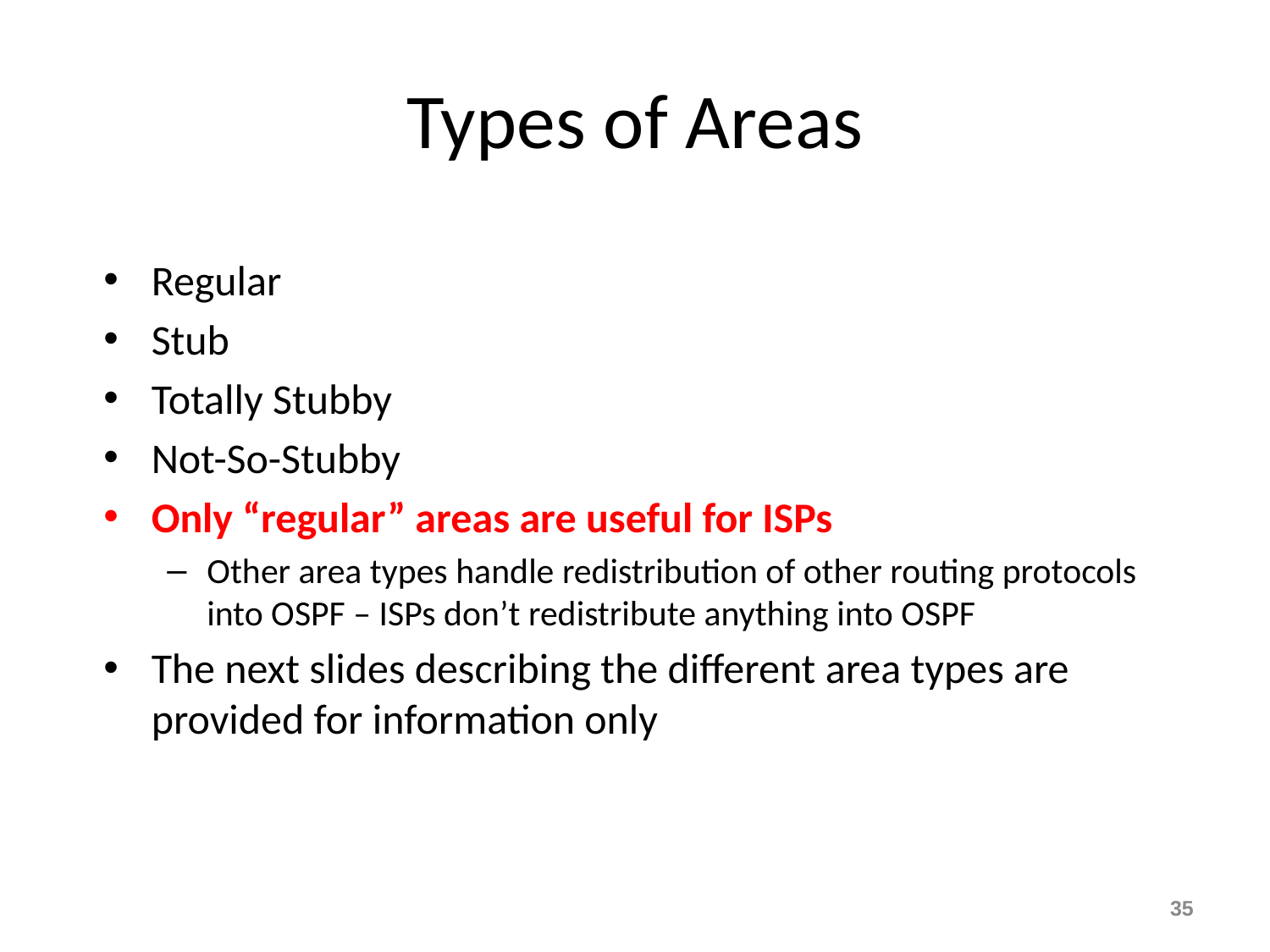

# Types of Areas
Regular
Stub
Totally Stubby
Not-So-Stubby
Only “regular” areas are useful for ISPs
Other area types handle redistribution of other routing protocols into OSPF – ISPs don’t redistribute anything into OSPF
The next slides describing the different area types are provided for information only
35